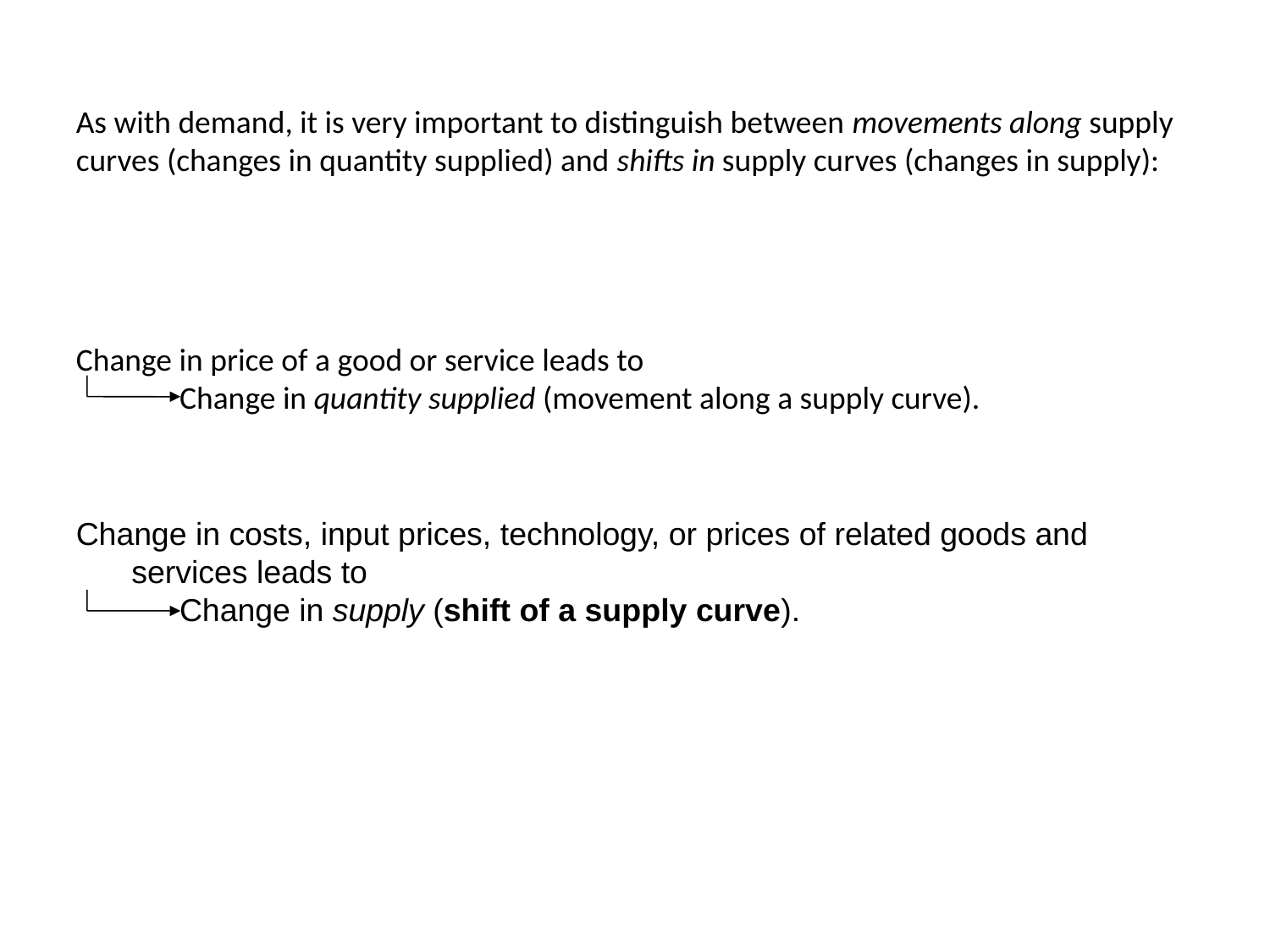

As with demand, it is very important to distinguish between movements along supply curves (changes in quantity supplied) and shifts in supply curves (changes in supply):
Change in price of a good or service leads to
		Change in quantity supplied (movement along a supply curve).

Change in costs, input prices, technology, or prices of related goods and services leads to
		Change in supply (shift of a supply curve).